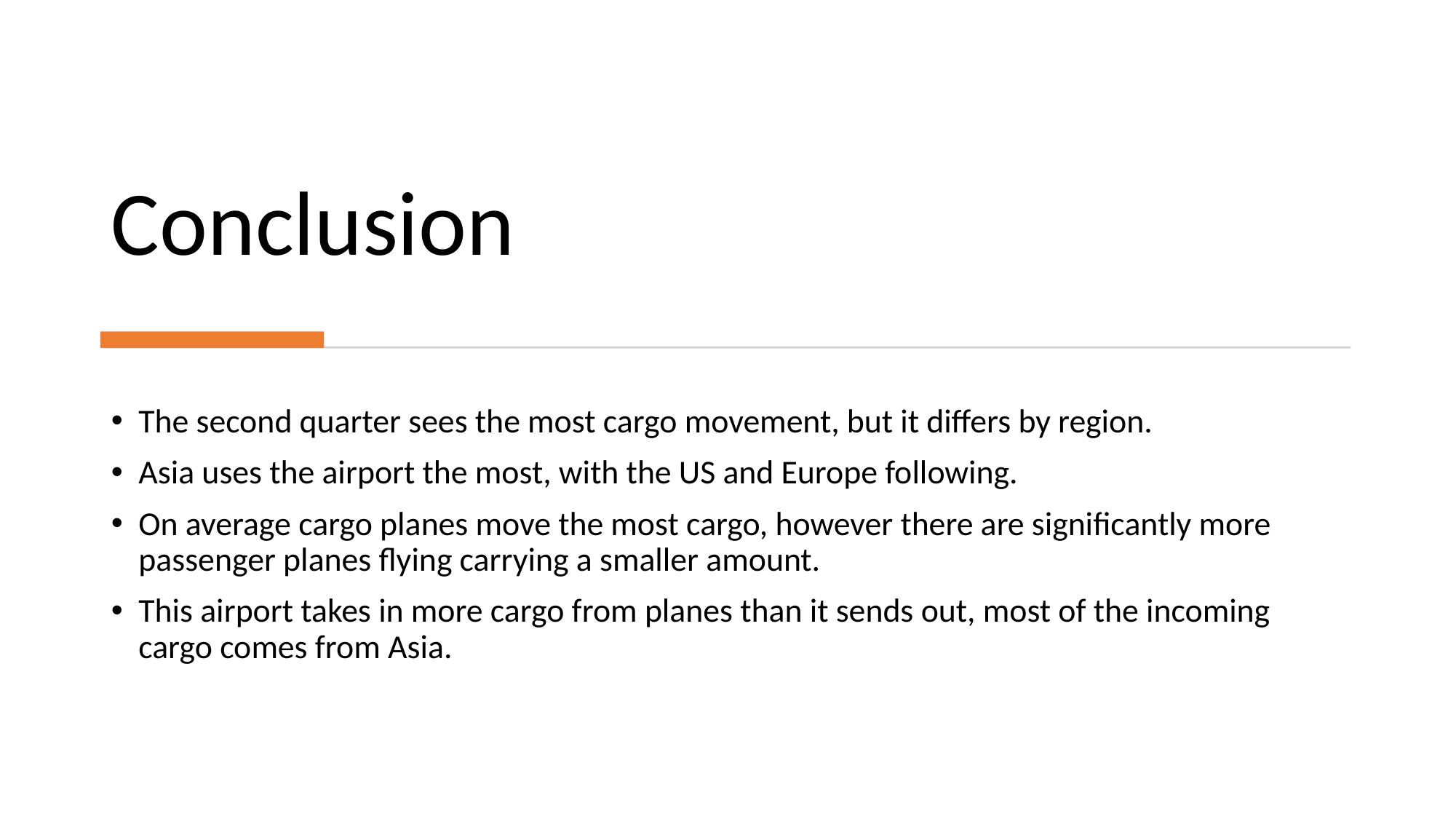

# Conclusion

The second quarter sees the most cargo movement, but it differs by region.
Asia uses the airport the most, with the US and Europe following.
On average cargo planes move the most cargo, however there are significantly more passenger planes flying carrying a smaller amount.
This airport takes in more cargo from planes than it sends out, most of the incoming cargo comes from Asia.